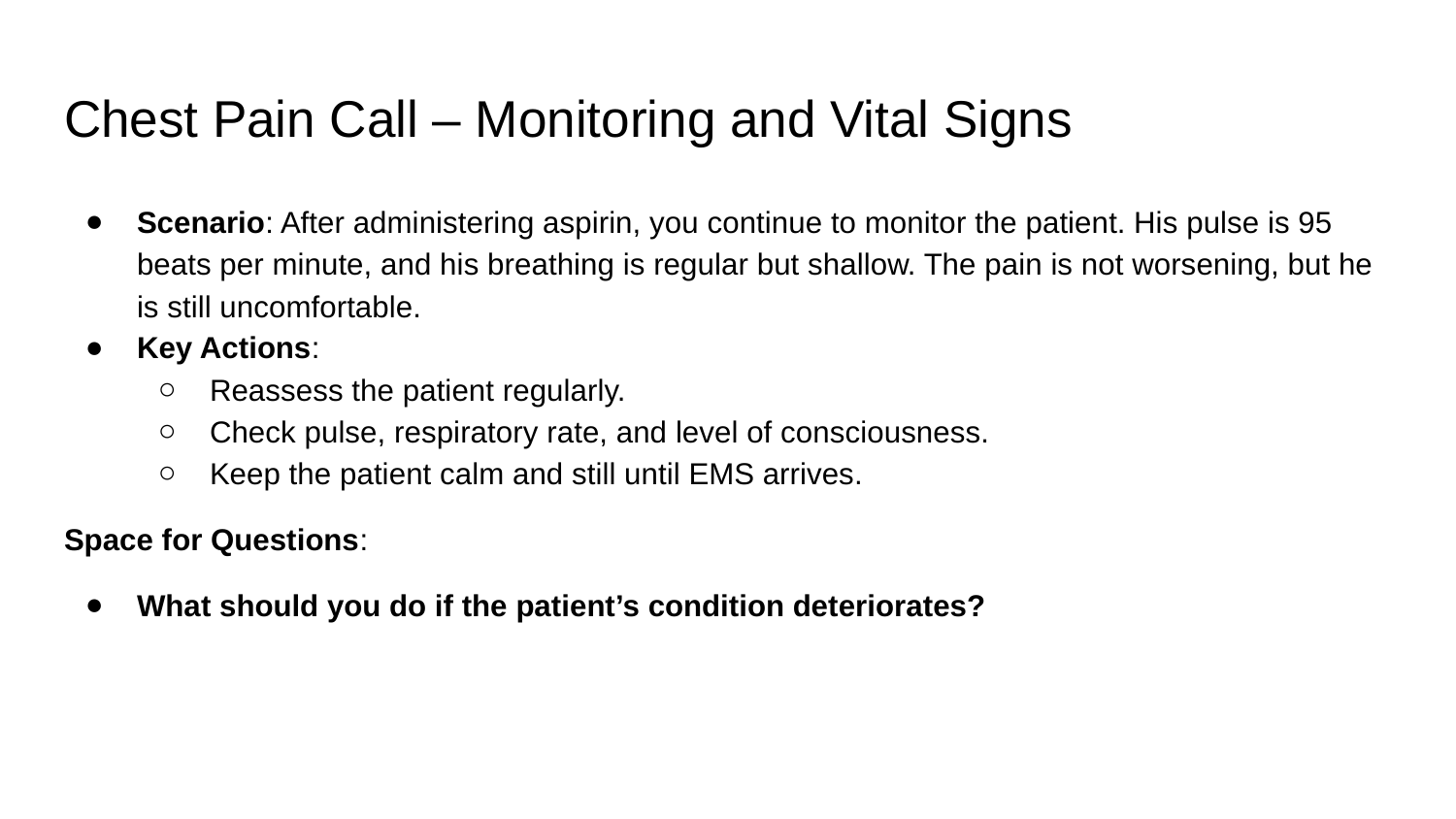

# Chest Pain Call – Monitoring and Vital Signs
Scenario: After administering aspirin, you continue to monitor the patient. His pulse is 95 beats per minute, and his breathing is regular but shallow. The pain is not worsening, but he is still uncomfortable.
Key Actions:
Reassess the patient regularly.
Check pulse, respiratory rate, and level of consciousness.
Keep the patient calm and still until EMS arrives.
Space for Questions:
What should you do if the patient’s condition deteriorates?